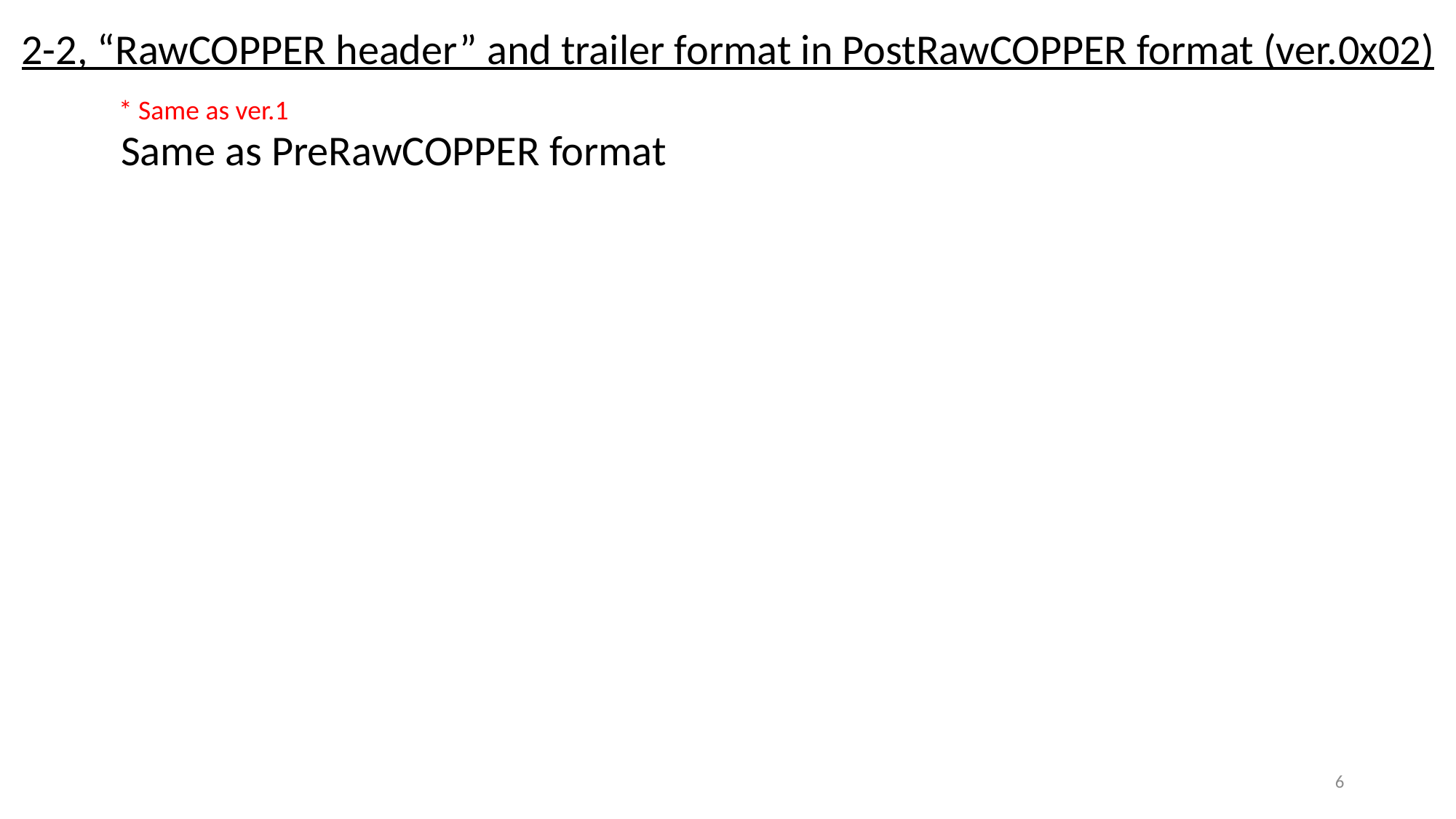

2-2, “RawCOPPER header” and trailer format in PostRawCOPPER format (ver.0x02)
* Same as ver.1
Same as PreRawCOPPER format
6